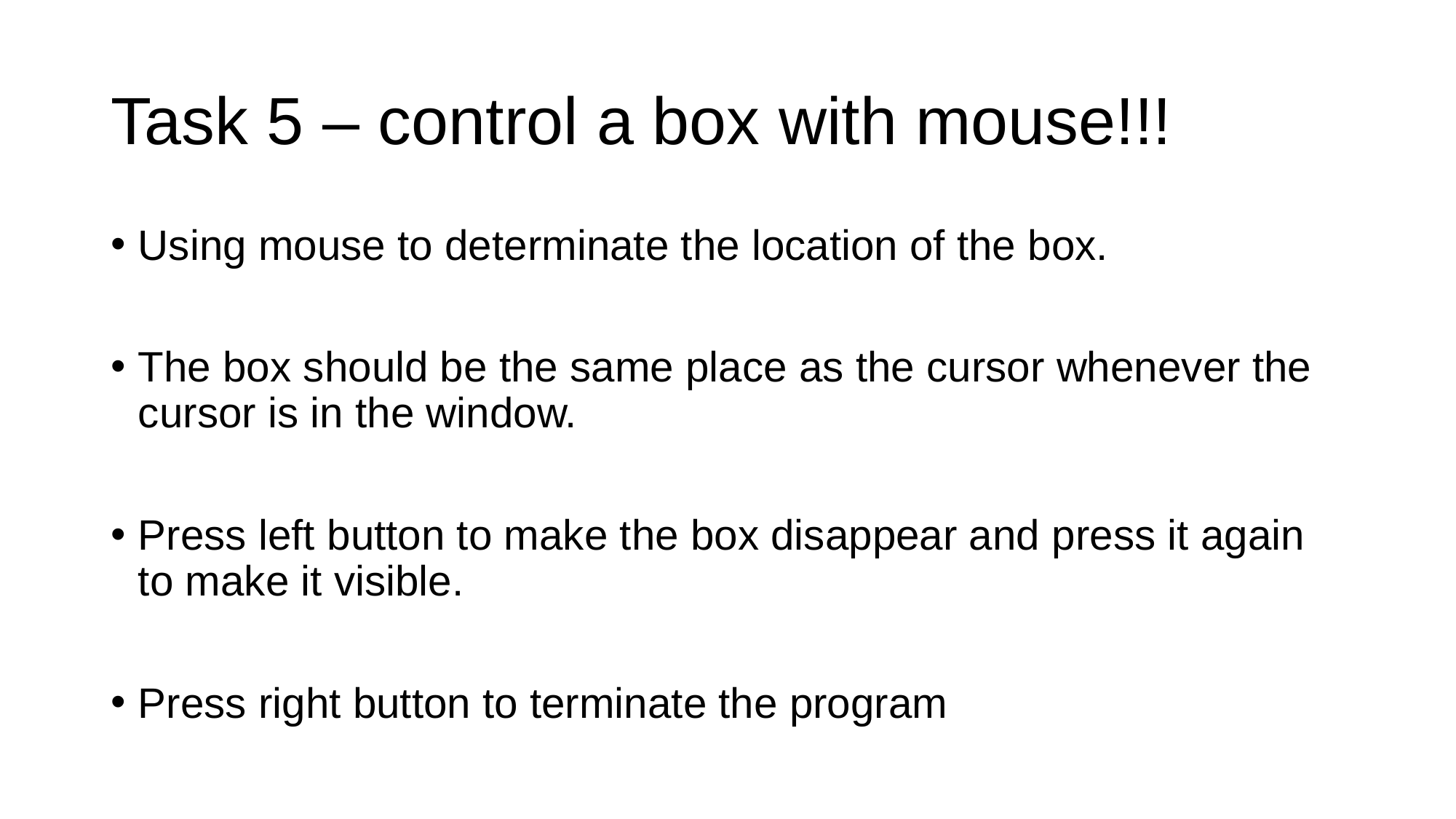

# Task 5 – control a box with mouse!!!
Using mouse to determinate the location of the box.

The box should be the same place as the cursor whenever the cursor is in the window.

Press left button to make the box disappear and press it again to make it visible.

Press right button to terminate the program